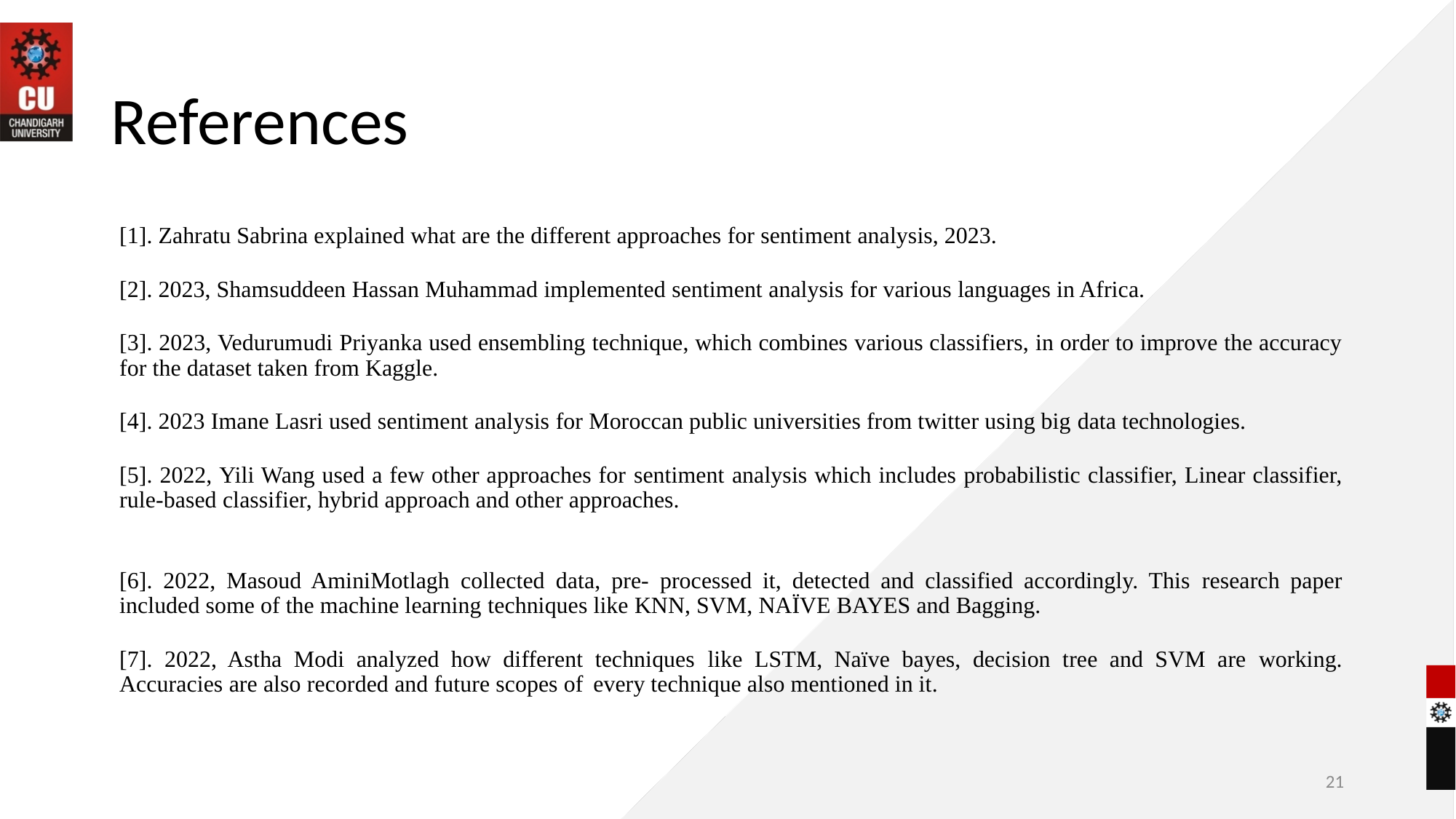

# References
[1]. Zahratu Sabrina explained what are the different approaches for sentiment analysis, 2023.

[2]. 2023, Shamsuddeen Hassan Muhammad implemented sentiment analysis for various languages in Africa.

[3]. 2023, Vedurumudi Priyanka used ensembling technique, which combines various classifiers, in order to improve the accuracy for the dataset taken from Kaggle.

[4]. 2023 Imane Lasri used sentiment analysis for Moroccan public universities from twitter using big data technologies.

[5]. 2022, Yili Wang used a few other approaches for sentiment analysis which includes probabilistic classifier, Linear classifier, rule-based classifier, hybrid approach and other approaches.

[6]. 2022, Masoud AminiMotlagh collected data, pre- processed it, detected and classified accordingly. This research paper included some of the machine learning techniques like KNN, SVM, NAÏVE BAYES and Bagging.

[7]. 2022, Astha Modi analyzed how different techniques like LSTM, Naïve bayes, decision tree and SVM are working. Accuracies are also recorded and future scopes of every technique also mentioned in it.

21